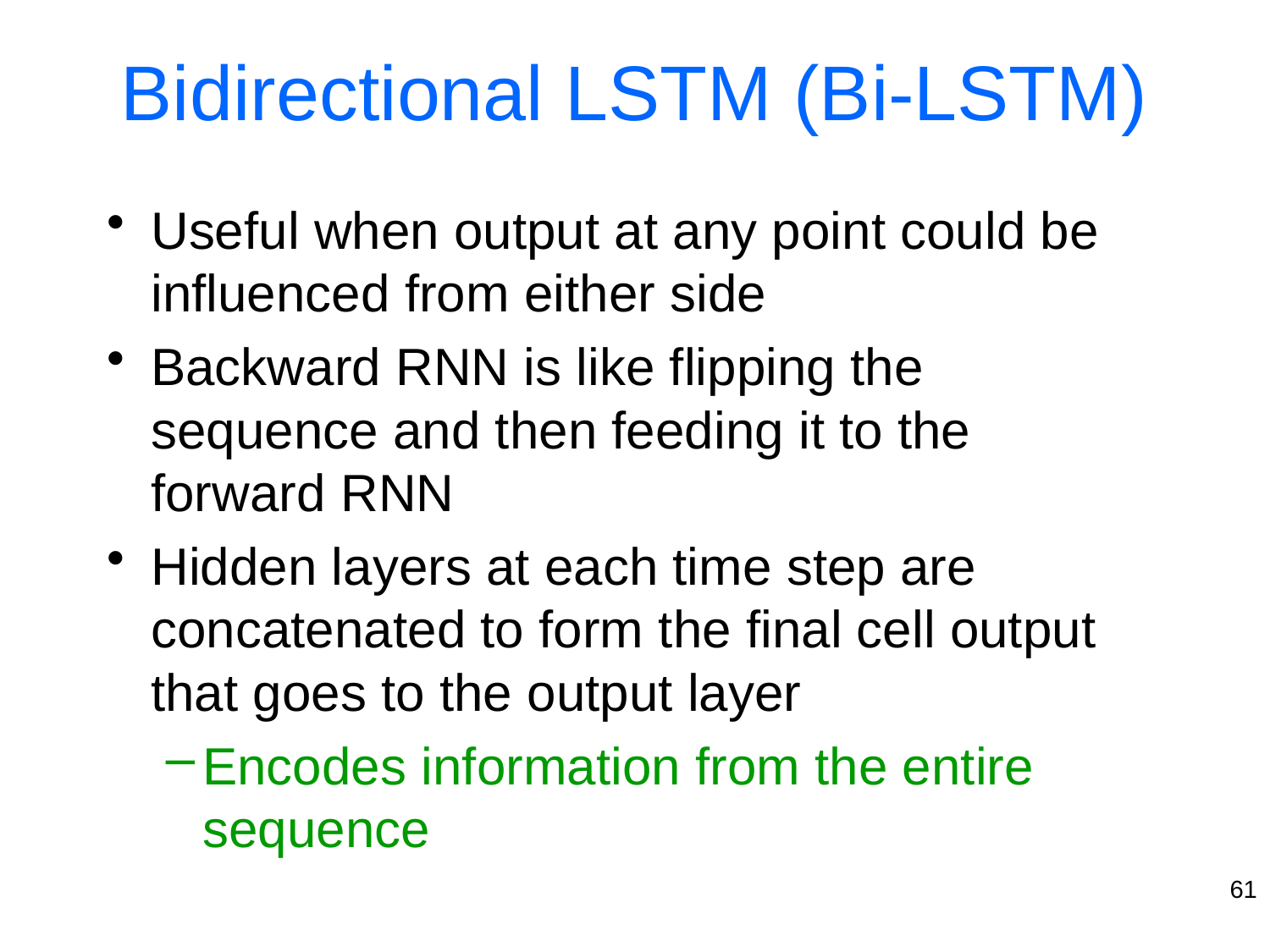

# Bidirectional LSTM (Bi-LSTM)
Useful when output at any point could be influenced from either side
Backward RNN is like flipping the sequence and then feeding it to the forward RNN
Hidden layers at each time step are concatenated to form the final cell output that goes to the output layer
Encodes information from the entire sequence
61